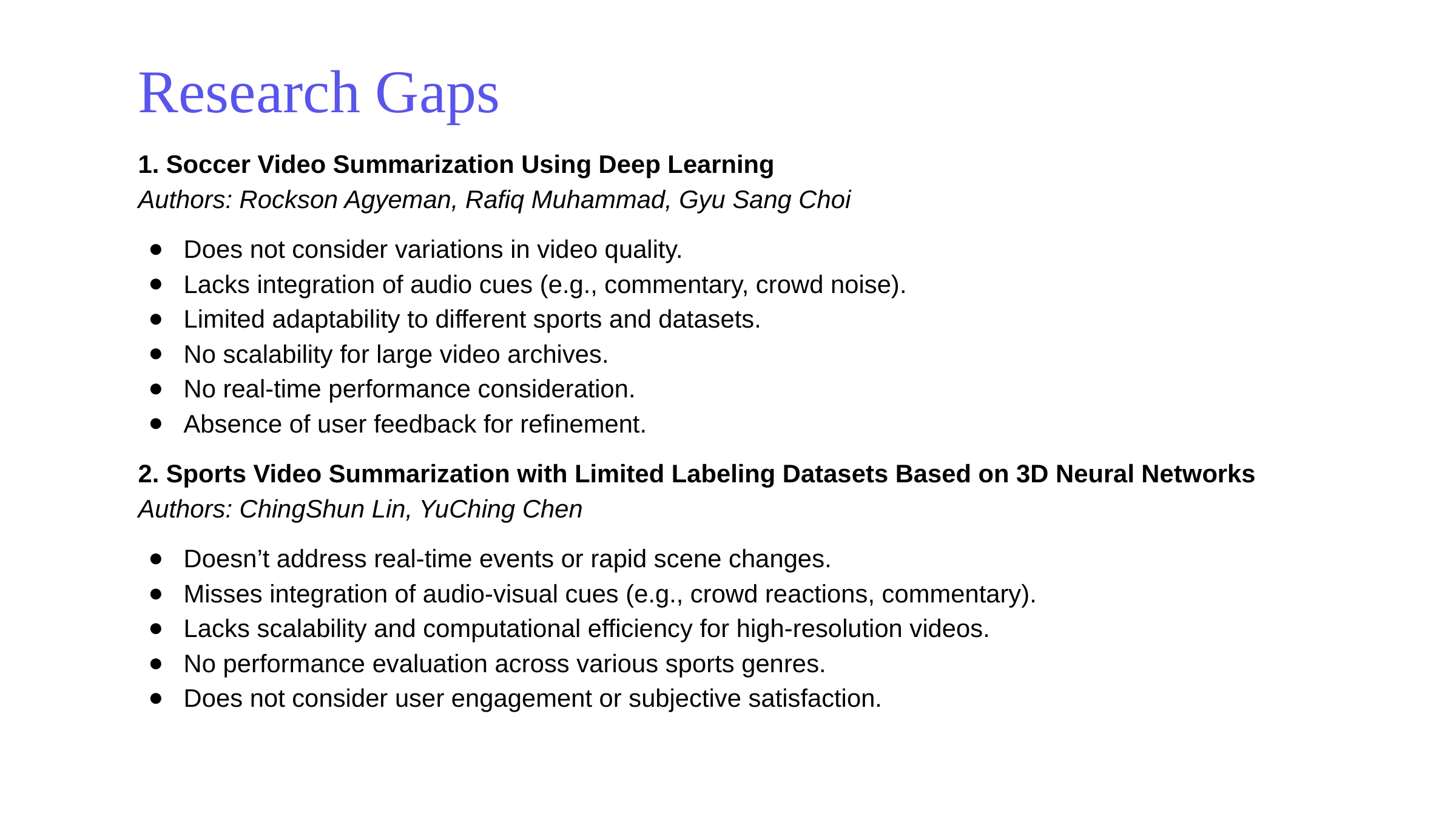

Research Gaps
1. Soccer Video Summarization Using Deep Learning
Authors: Rockson Agyeman, Rafiq Muhammad, Gyu Sang Choi
Does not consider variations in video quality.
Lacks integration of audio cues (e.g., commentary, crowd noise).
Limited adaptability to different sports and datasets.
No scalability for large video archives.
No real-time performance consideration.
Absence of user feedback for refinement.
2. Sports Video Summarization with Limited Labeling Datasets Based on 3D Neural Networks
Authors: ChingShun Lin, YuChing Chen
Doesn’t address real-time events or rapid scene changes.
Misses integration of audio-visual cues (e.g., crowd reactions, commentary).
Lacks scalability and computational efficiency for high-resolution videos.
No performance evaluation across various sports genres.
Does not consider user engagement or subjective satisfaction.